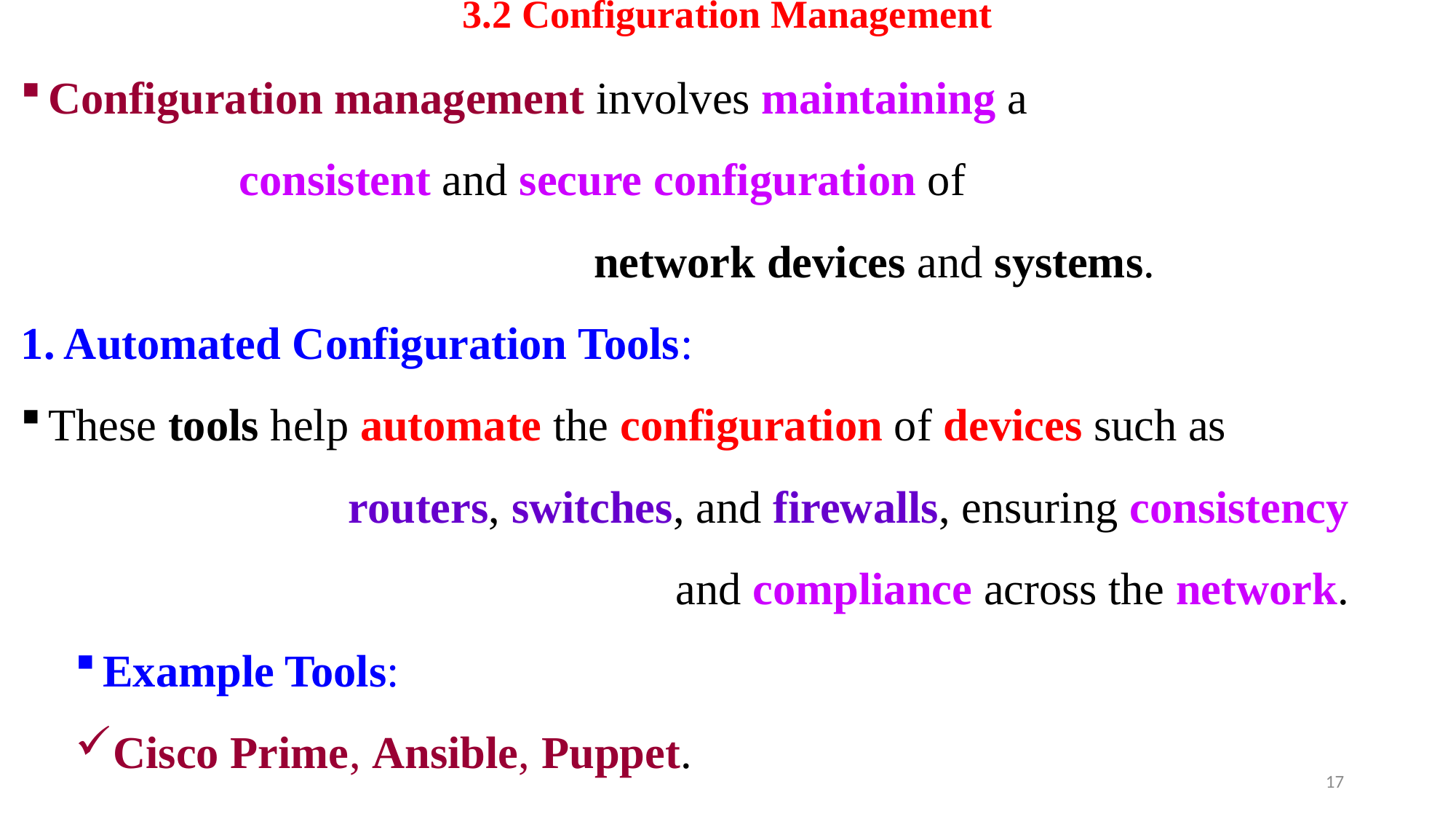

# 3.2 Configuration Management
Configuration management involves maintaining a
		consistent and secure configuration of
                                                  network devices and systems.
1. Automated Configuration Tools:
These tools help automate the configuration of devices such as
			routers, switches, and firewalls, ensuring consistency
						and compliance across the network.
Example Tools:
Cisco Prime, Ansible, Puppet.
17